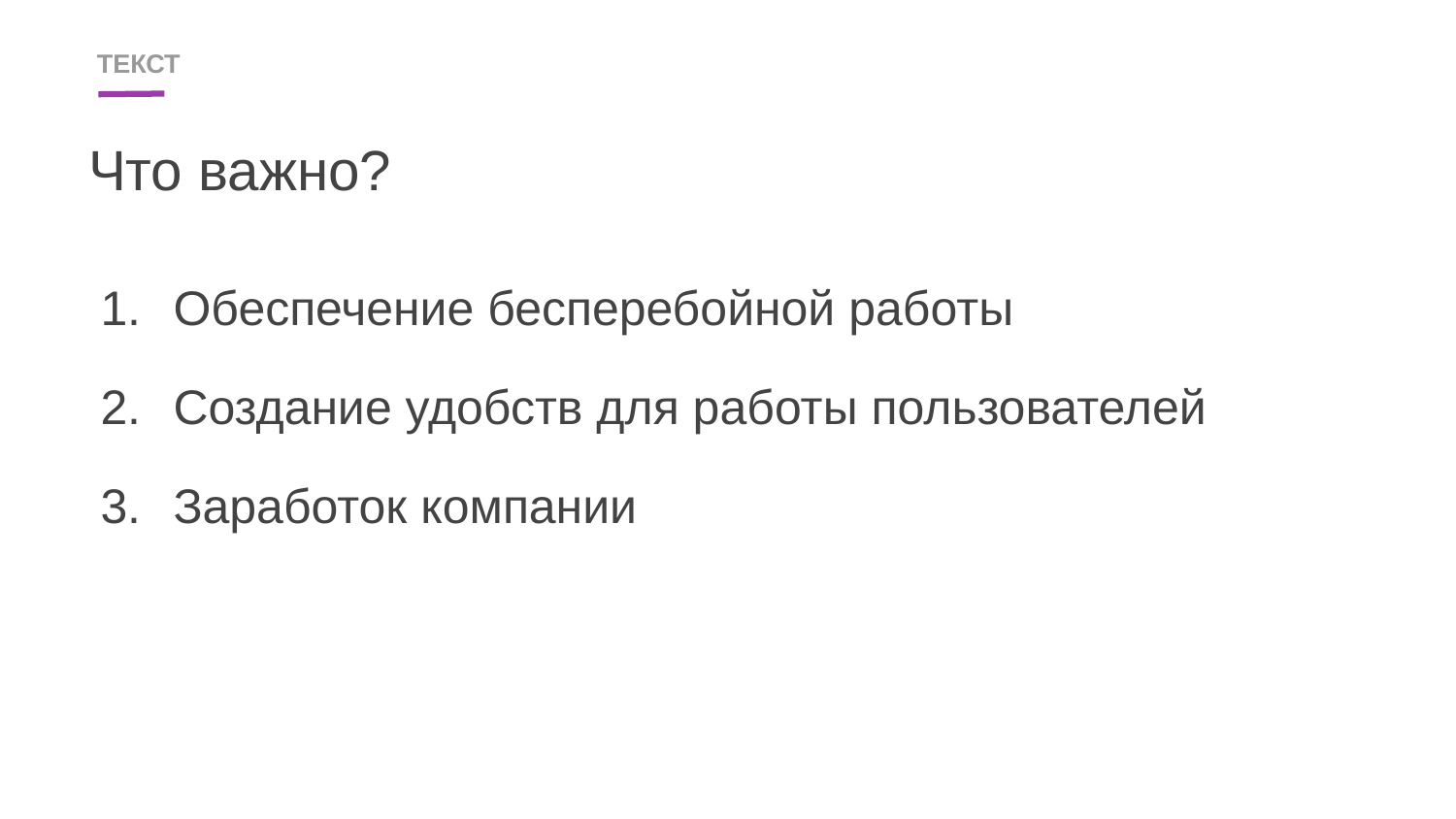

# Что важно?
Обеспечение бесперебойной работы
Создание удобств для работы пользователей
Заработок компании